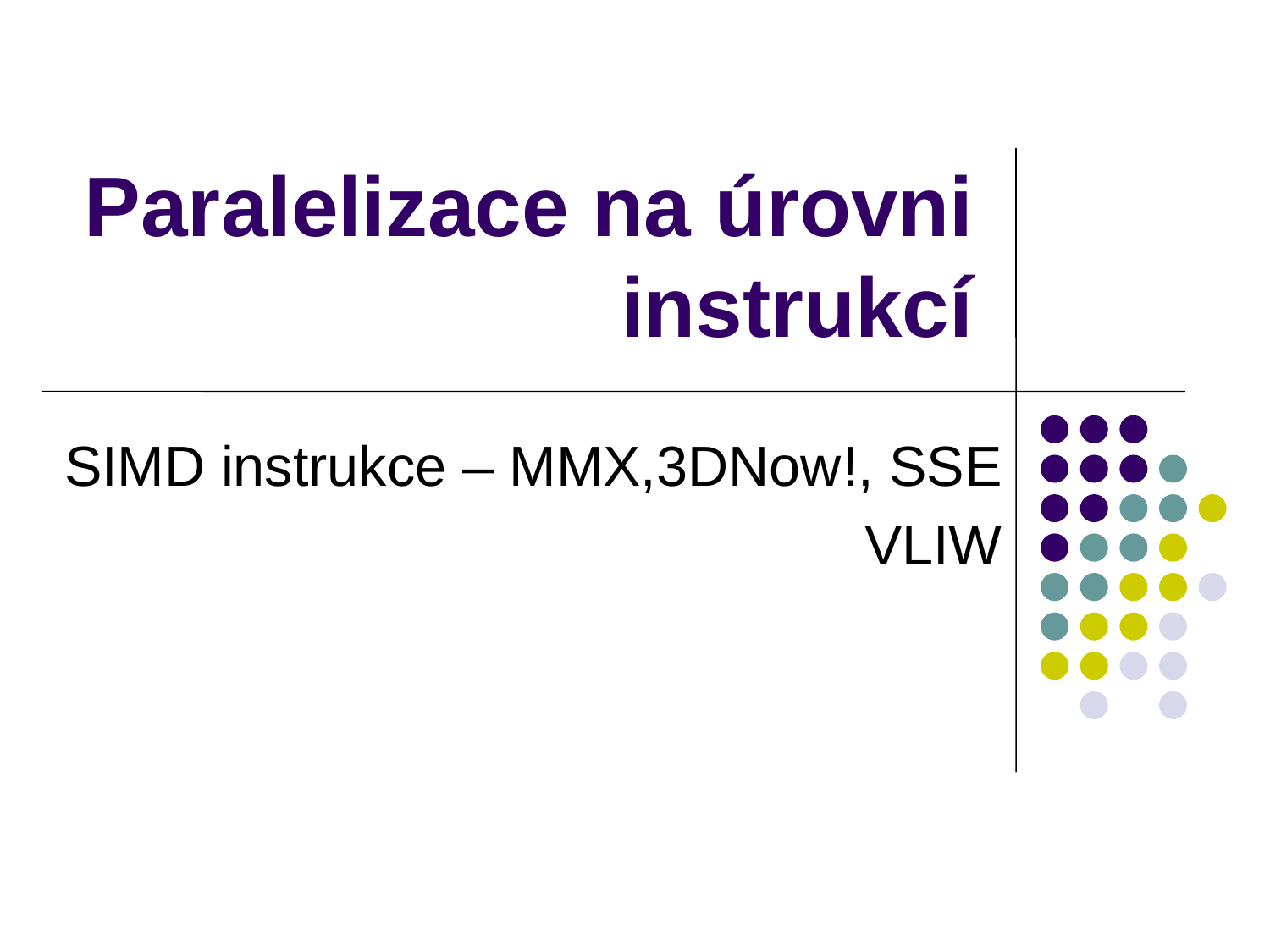

# Paralelizace na úrovni instrukcí
SIMD instrukce – MMX,3DNow!, SSE
VLIW